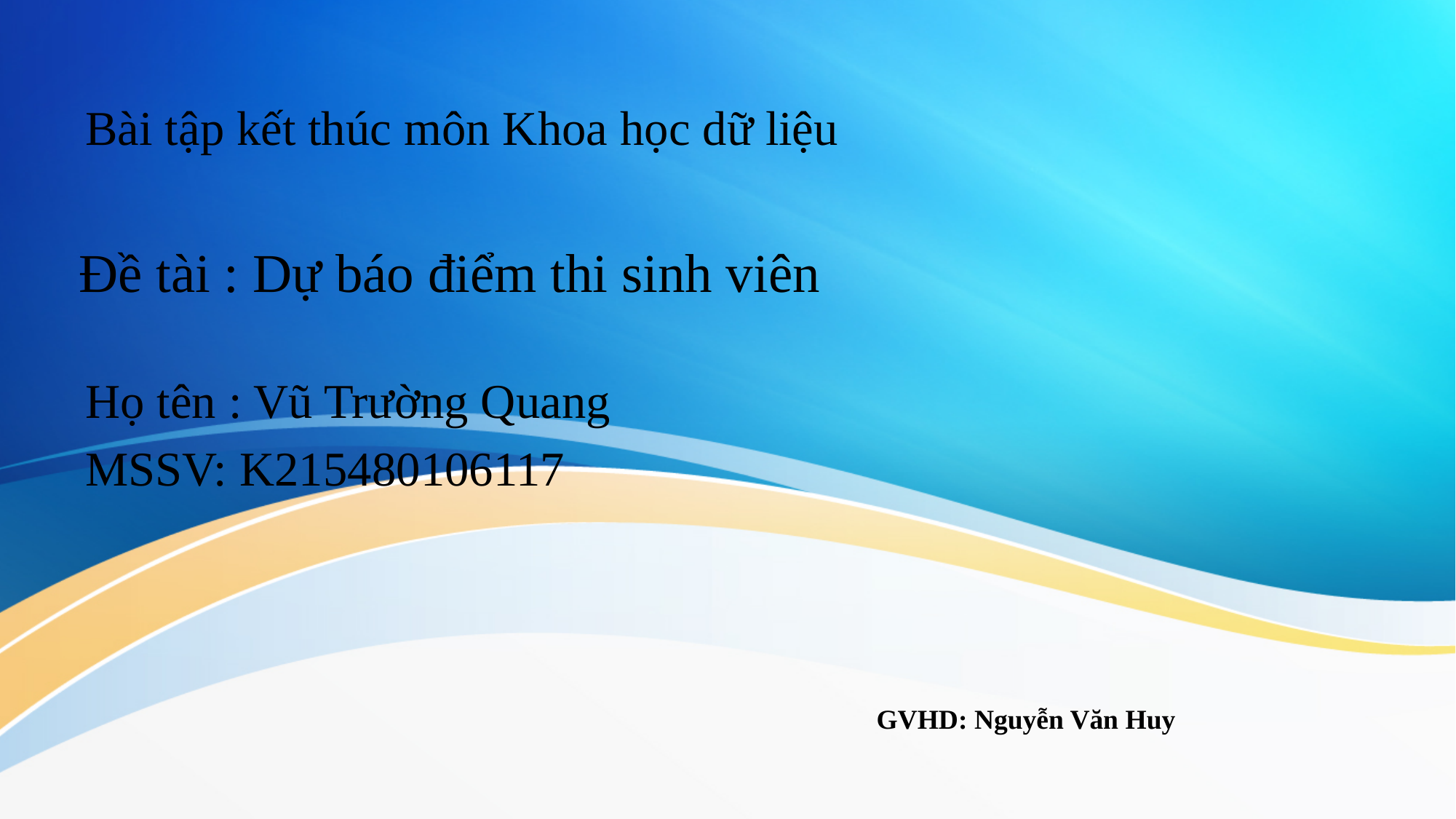

Bài tập kết thúc môn Khoa học dữ liệu
# Đề tài : Dự báo điểm thi sinh viên
Họ tên : Vũ Trường Quang
MSSV: K215480106117

GVHD: Nguyễn Văn Huy